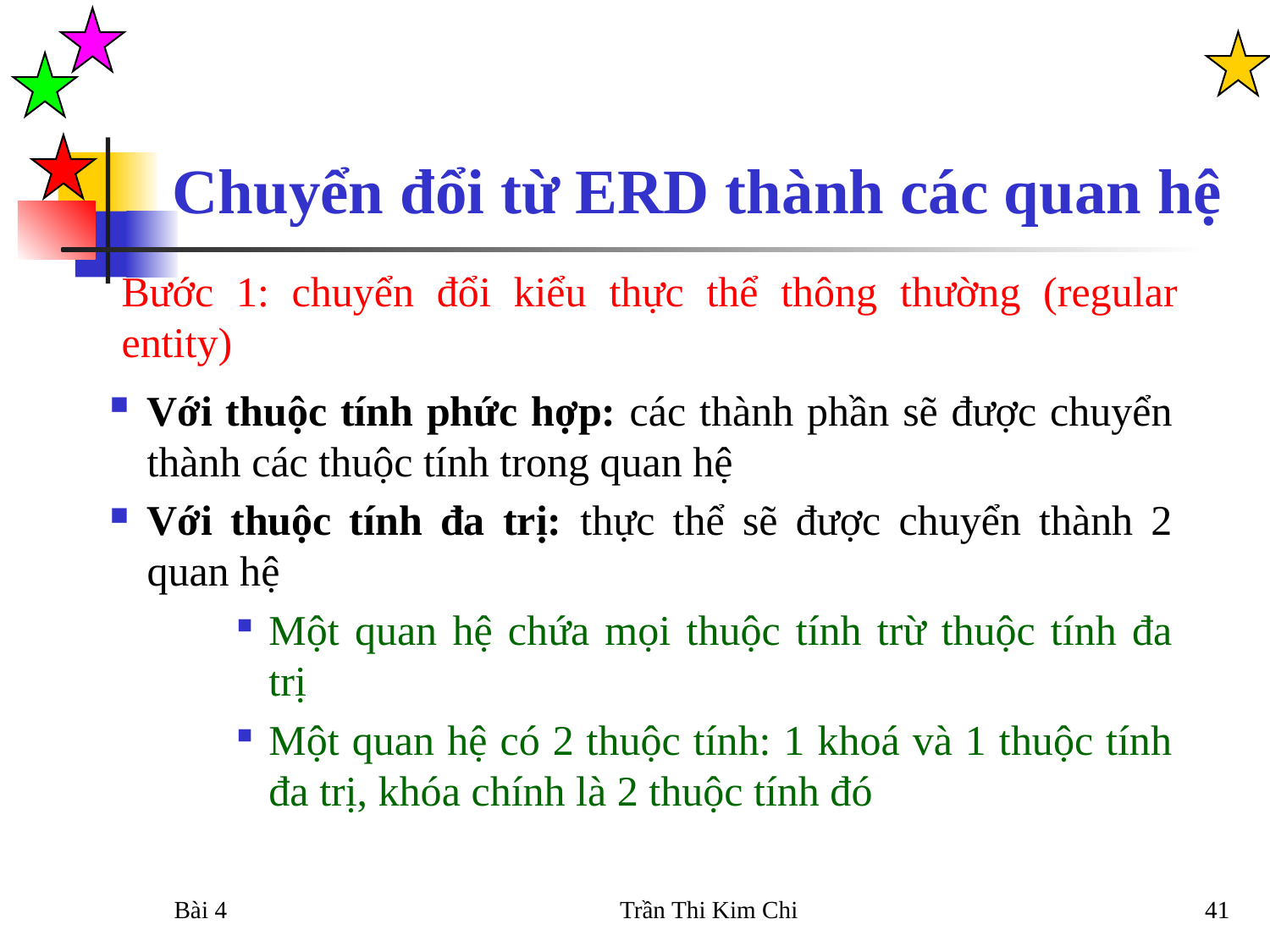

Chuyển đổi từ ERD thành các quan hệ
Bước 1: chuyển đổi kiểu thực thể thông thường (regular entity)
Với thuộc tính phức hợp: các thành phần sẽ được chuyển thành các thuộc tính trong quan hệ
Với thuộc tính đa trị: thực thể sẽ được chuyển thành 2 quan hệ
Một quan hệ chứa mọi thuộc tính trừ thuộc tính đa trị
Một quan hệ có 2 thuộc tính: 1 khoá và 1 thuộc tính đa trị, khóa chính là 2 thuộc tính đó
Bài 4
Trần Thi Kim Chi
41